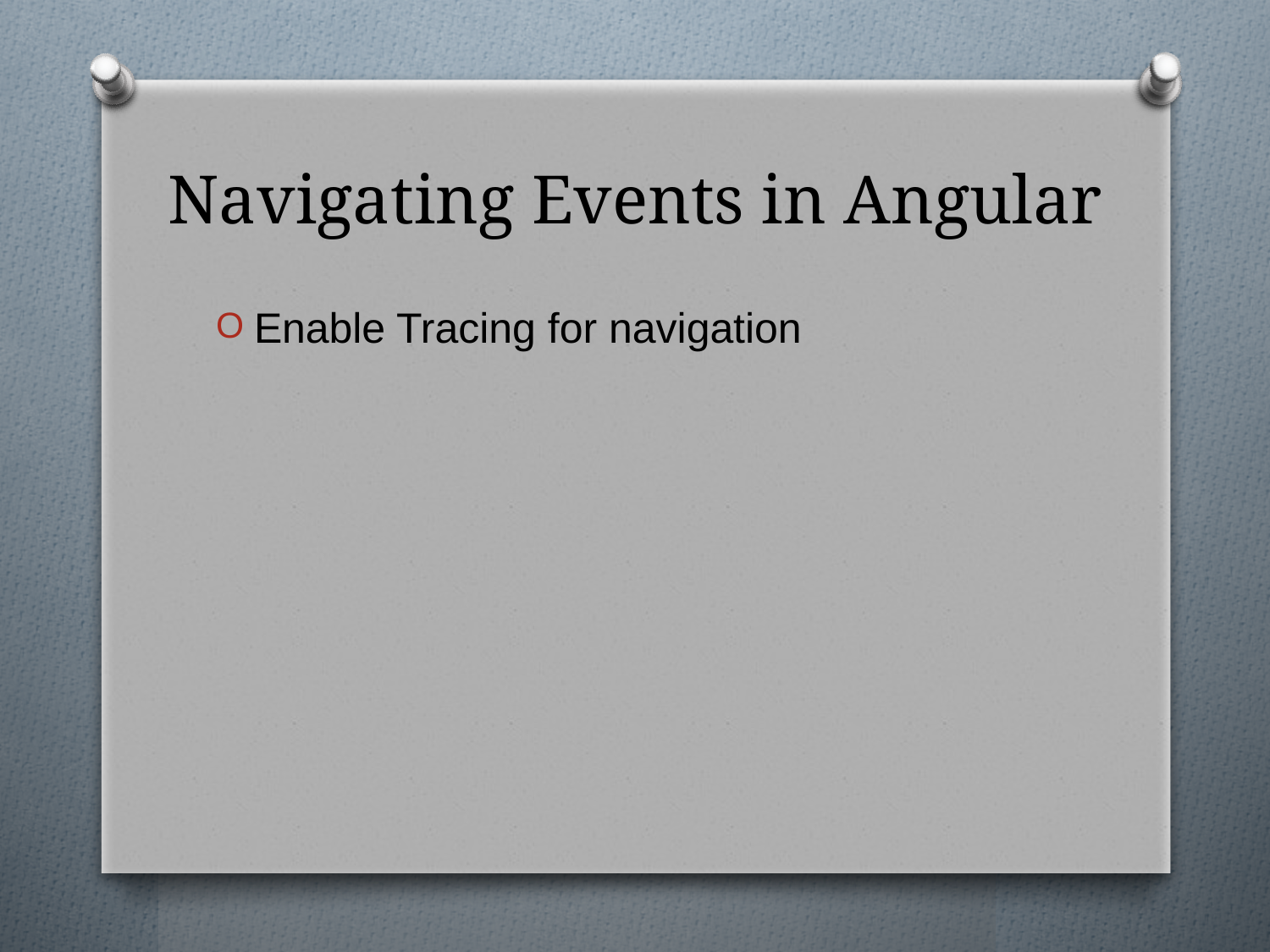

# Navigating Events in Angular
Enable Tracing for navigation